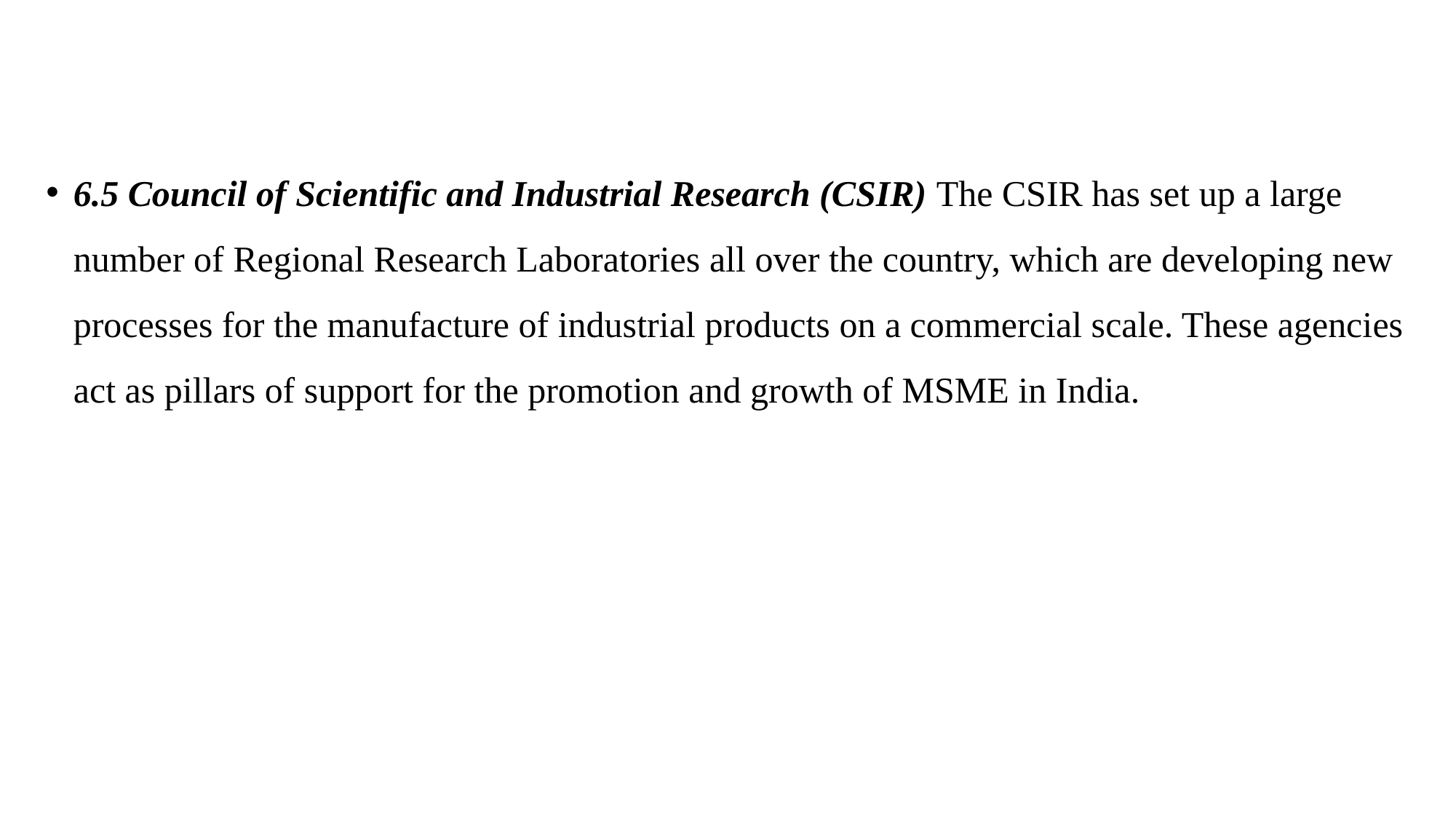

#
6.5 Council of Scientific and Industrial Research (CSIR) The CSIR has set up a large number of Regional Research Laboratories all over the country, which are developing new processes for the manufacture of industrial products on a commercial scale. These agencies act as pillars of support for the promotion and growth of MSME in India.